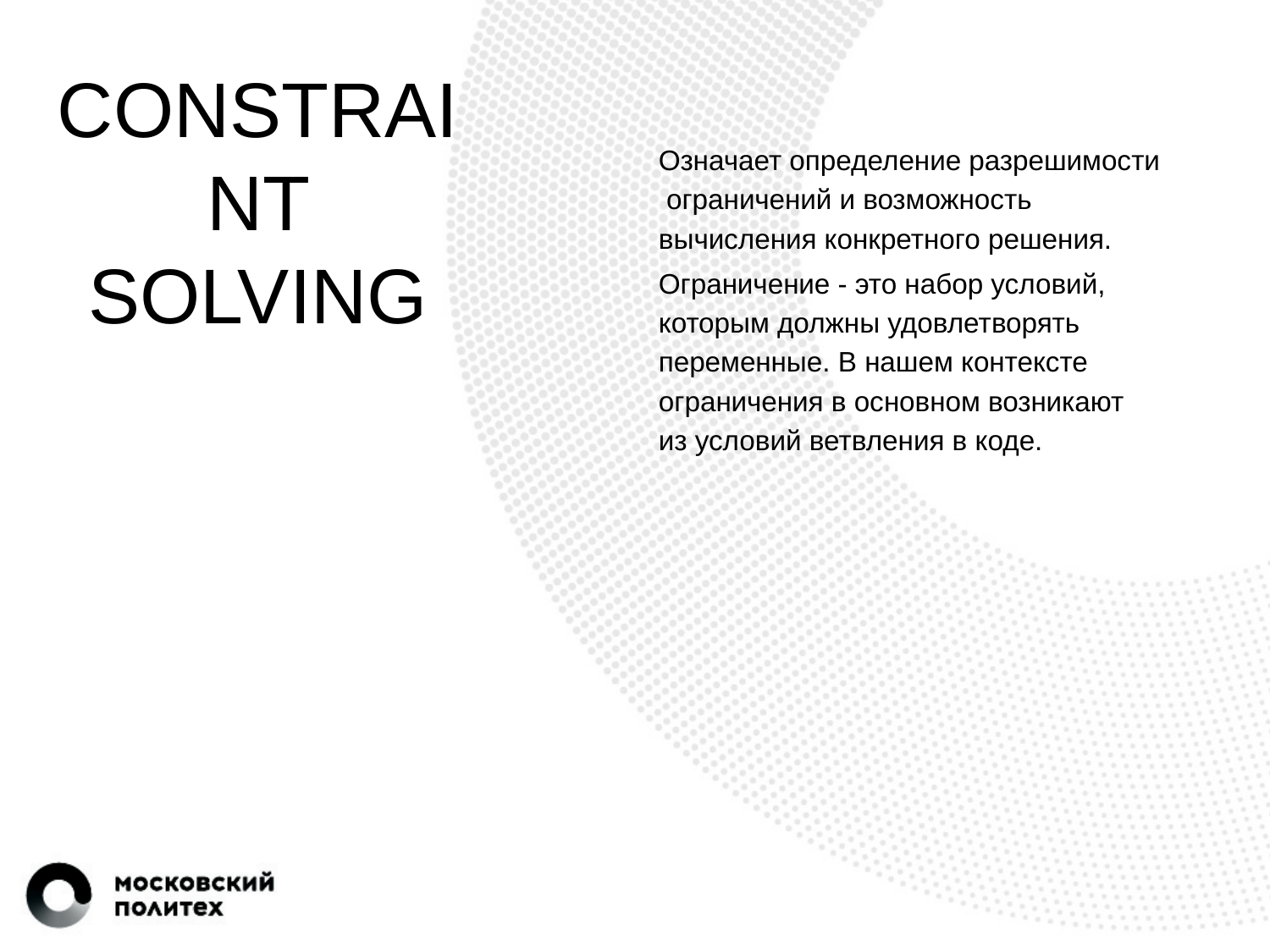

# CONSTRAINT SOLVING
Означает определение разрешимости  ограничений и возможность  вычисления конкретного решения.
Ограничение - это набор условий,  которым должны удовлетворять  переменные. В нашем контексте  ограничения в основном возникают  из условий ветвления в коде.